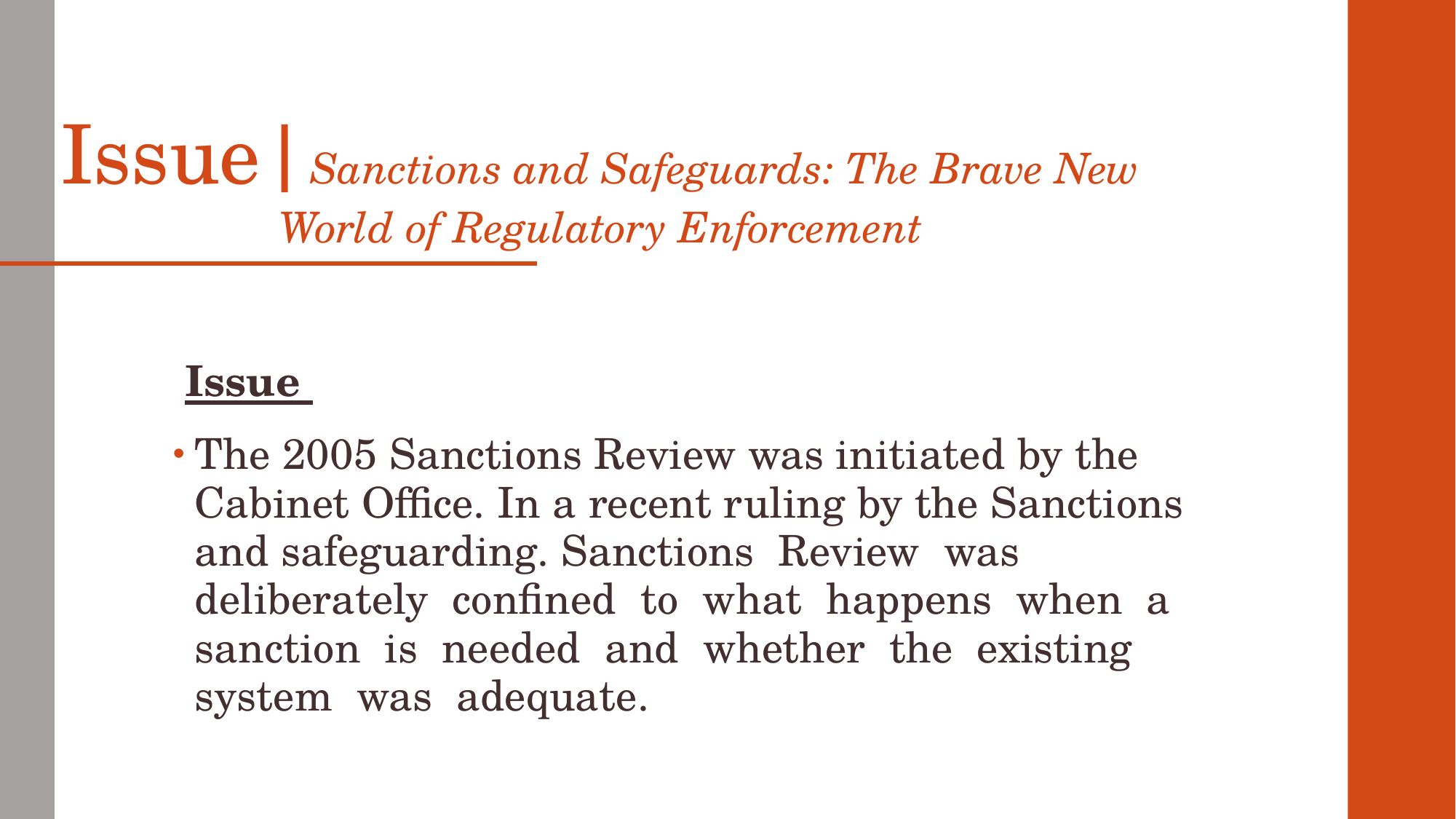

Issue|Sanctions and Safeguards: The Brave New
		World of Regulatory Enforcement
 Issue
The 2005 Sanctions Review was initiated by the Cabinet Office. In a recent ruling by the Sanctions and safeguarding. Sanctions  Review  was  deliberately  confined  to  what  happens  when  a sanction  is  needed  and  whether  the  existing  system  was  adequate.